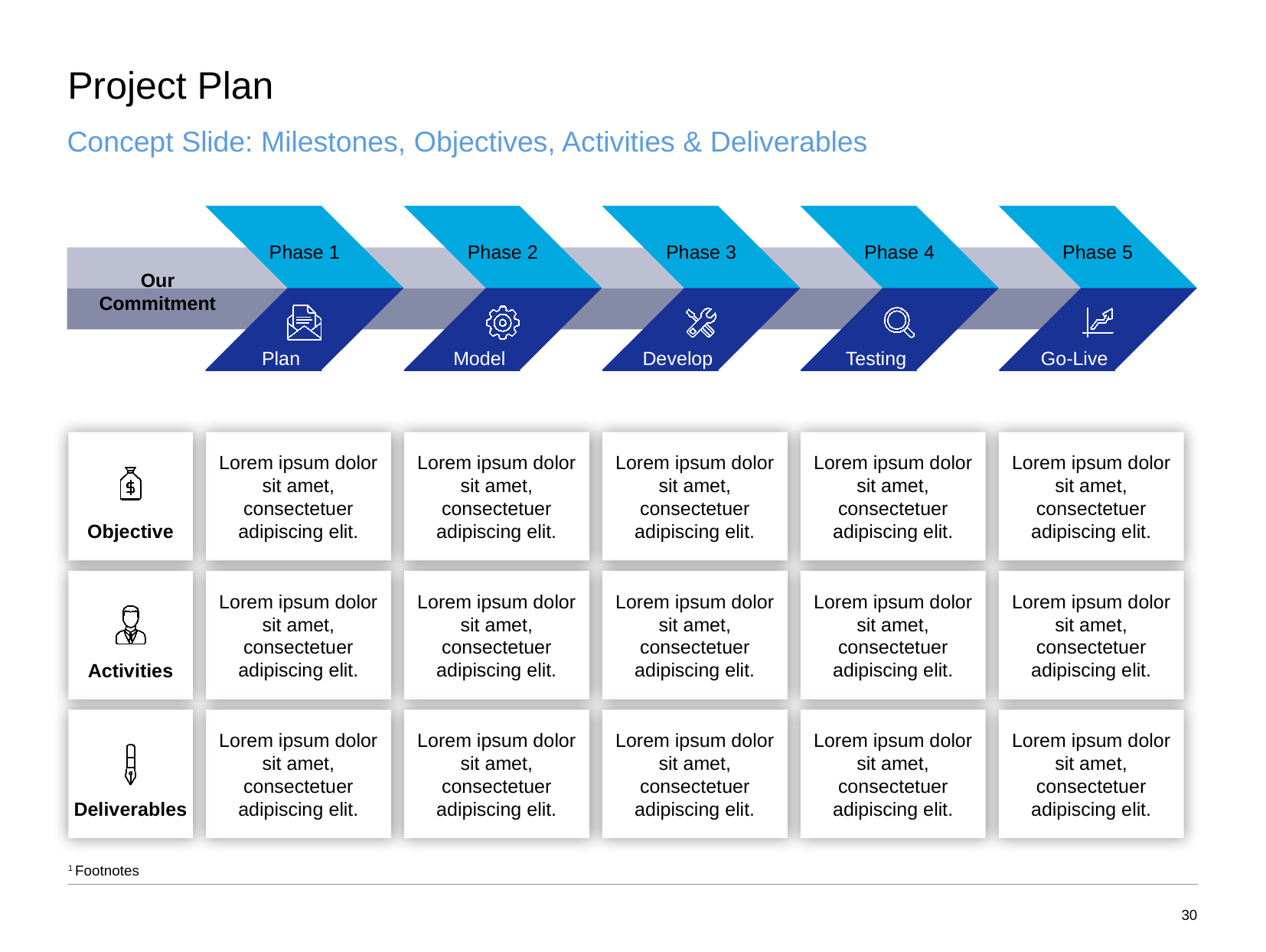

# Project Plan
Concept Slide: Milestones, Objectives, Activities & Deliverables

Phase 1
Phase 2
Phase 3
Phase 4
Phase 5

Our Commitment

Plan
Model
Develop
Testing
Go-Live

Lorem ipsum dolor sit amet, consectetuer adipiscing elit.
Lorem ipsum dolor sit amet, consectetuer adipiscing elit.
Lorem ipsum dolor sit amet, consectetuer adipiscing elit.
Lorem ipsum dolor sit amet, consectetuer adipiscing elit.
Lorem ipsum dolor sit amet, consectetuer adipiscing elit.

Objective

Lorem ipsum dolor sit amet, consectetuer adipiscing elit.
Lorem ipsum dolor sit amet, consectetuer adipiscing elit.
Lorem ipsum dolor sit amet, consectetuer adipiscing elit.
Lorem ipsum dolor sit amet, consectetuer adipiscing elit.
Lorem ipsum dolor sit amet, consectetuer adipiscing elit.

Activities

Lorem ipsum dolor sit amet, consectetuer adipiscing elit.
Lorem ipsum dolor sit amet, consectetuer adipiscing elit.
Lorem ipsum dolor sit amet, consectetuer adipiscing elit.
Lorem ipsum dolor sit amet, consectetuer adipiscing elit.
Lorem ipsum dolor sit amet, consectetuer adipiscing elit.

Deliverables
1 Footnotes

30